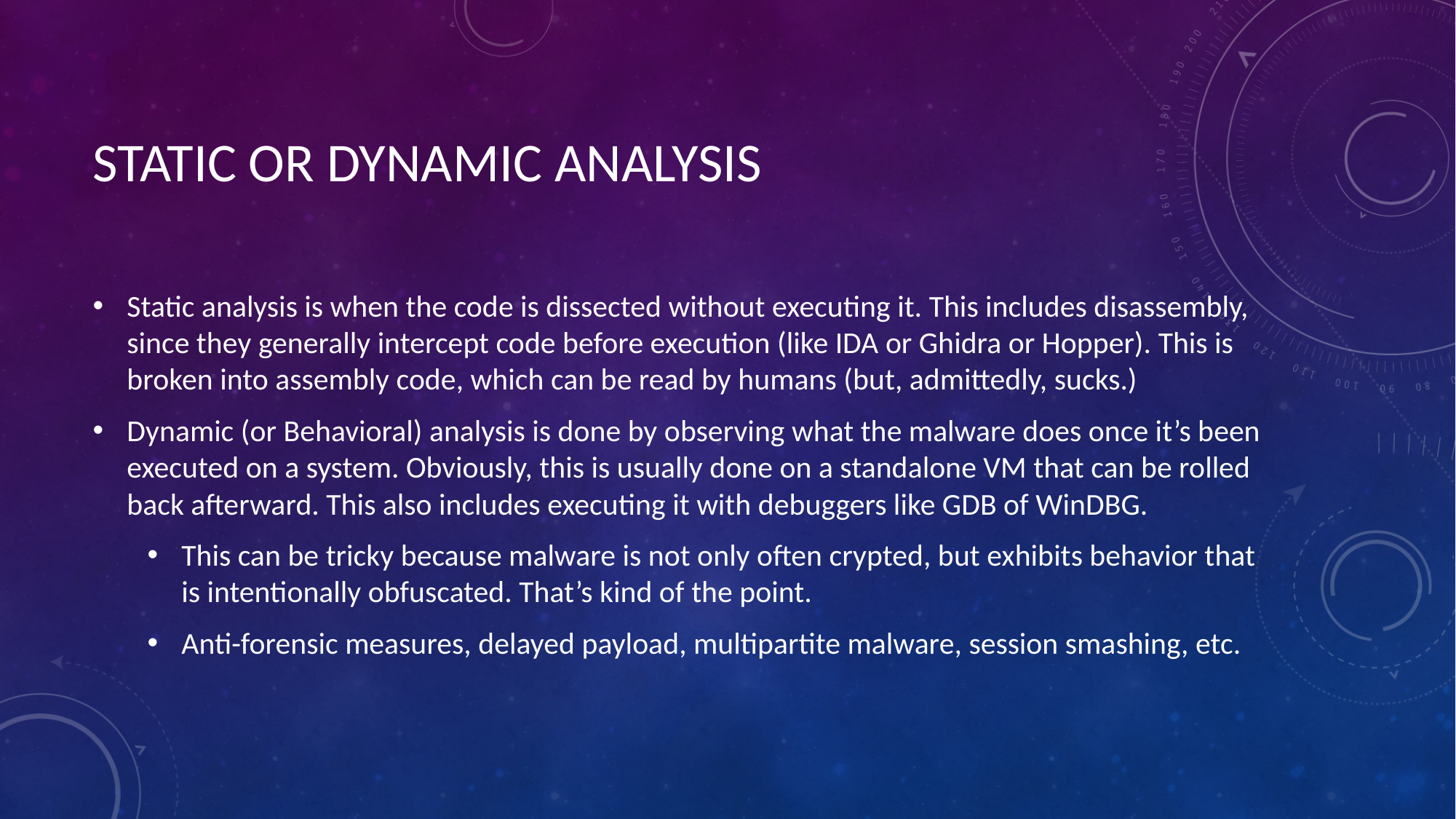

# Static or dynamic analysis
Static analysis is when the code is dissected without executing it. This includes disassembly, since they generally intercept code before execution (like IDA or Ghidra or Hopper). This is broken into assembly code, which can be read by humans (but, admittedly, sucks.)
Dynamic (or Behavioral) analysis is done by observing what the malware does once it’s been executed on a system. Obviously, this is usually done on a standalone VM that can be rolled back afterward. This also includes executing it with debuggers like GDB of WinDBG.
This can be tricky because malware is not only often crypted, but exhibits behavior that is intentionally obfuscated. That’s kind of the point.
Anti-forensic measures, delayed payload, multipartite malware, session smashing, etc.